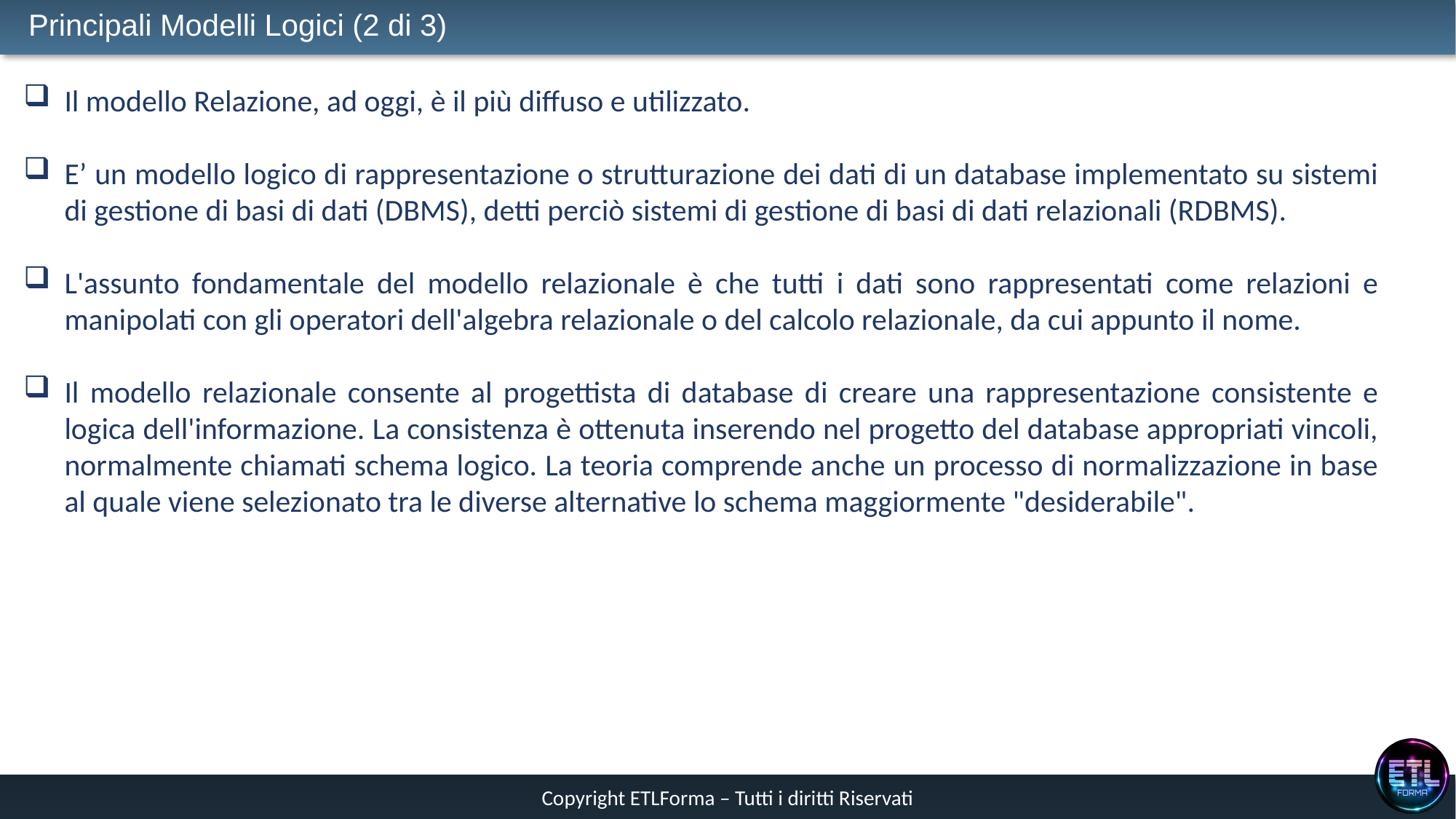

# Principali Modelli Logici (2 di 3)
Il modello Relazione, ad oggi, è il più diffuso e utilizzato.

E’ un modello logico di rappresentazione o strutturazione dei dati di un database implementato su sistemi di gestione di basi di dati (DBMS), detti perciò sistemi di gestione di basi di dati relazionali (RDBMS).

L'assunto fondamentale del modello relazionale è che tutti i dati sono rappresentati come relazioni e manipolati con gli operatori dell'algebra relazionale o del calcolo relazionale, da cui appunto il nome.

Il modello relazionale consente al progettista di database di creare una rappresentazione consistente e logica dell'informazione. La consistenza è ottenuta inserendo nel progetto del database appropriati vincoli, normalmente chiamati schema logico. La teoria comprende anche un processo di normalizzazione in base al quale viene selezionato tra le diverse alternative lo schema maggiormente "desiderabile".